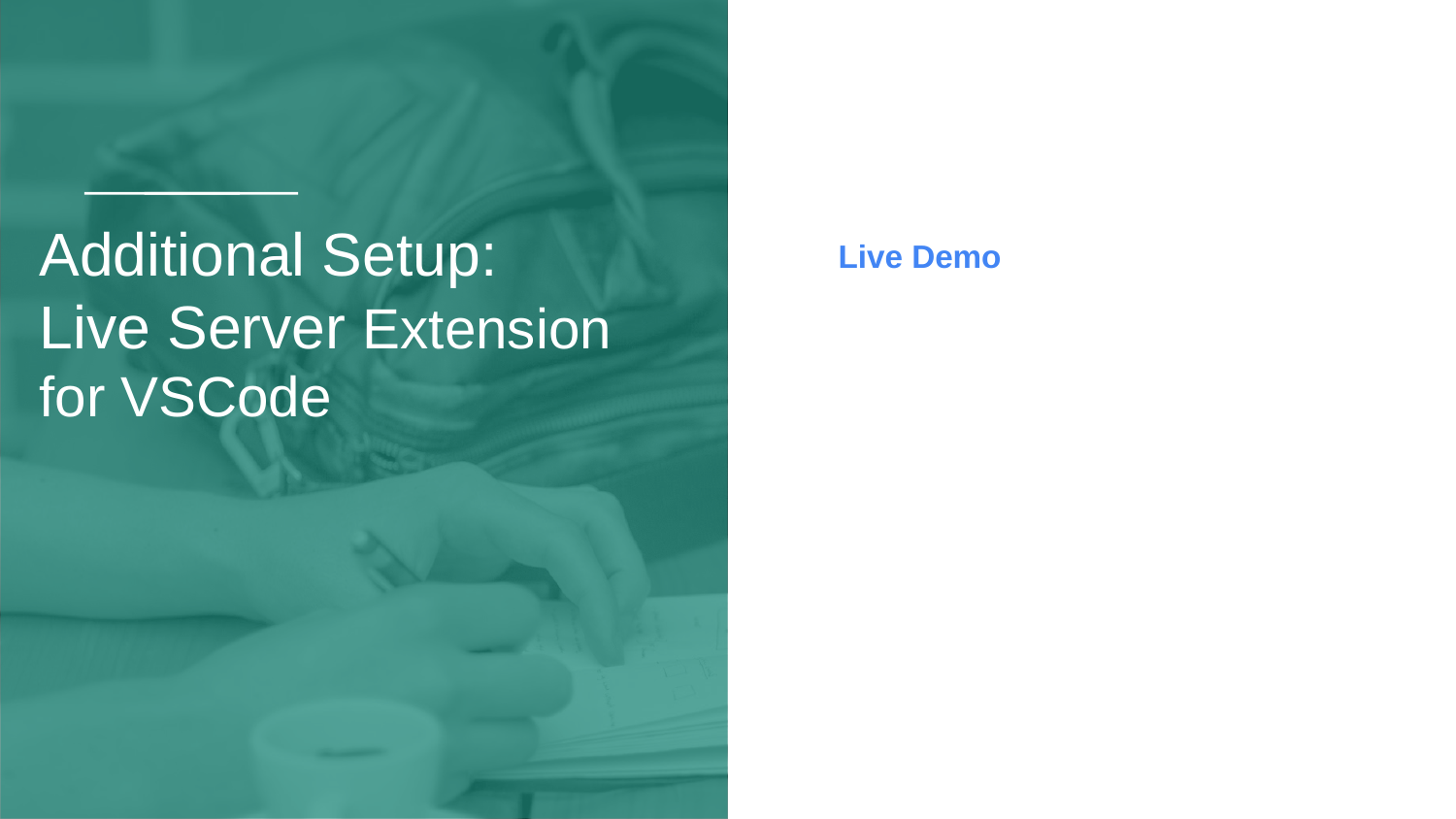

# Additional Setup:
Live Server Extension for VSCode
Live Demo